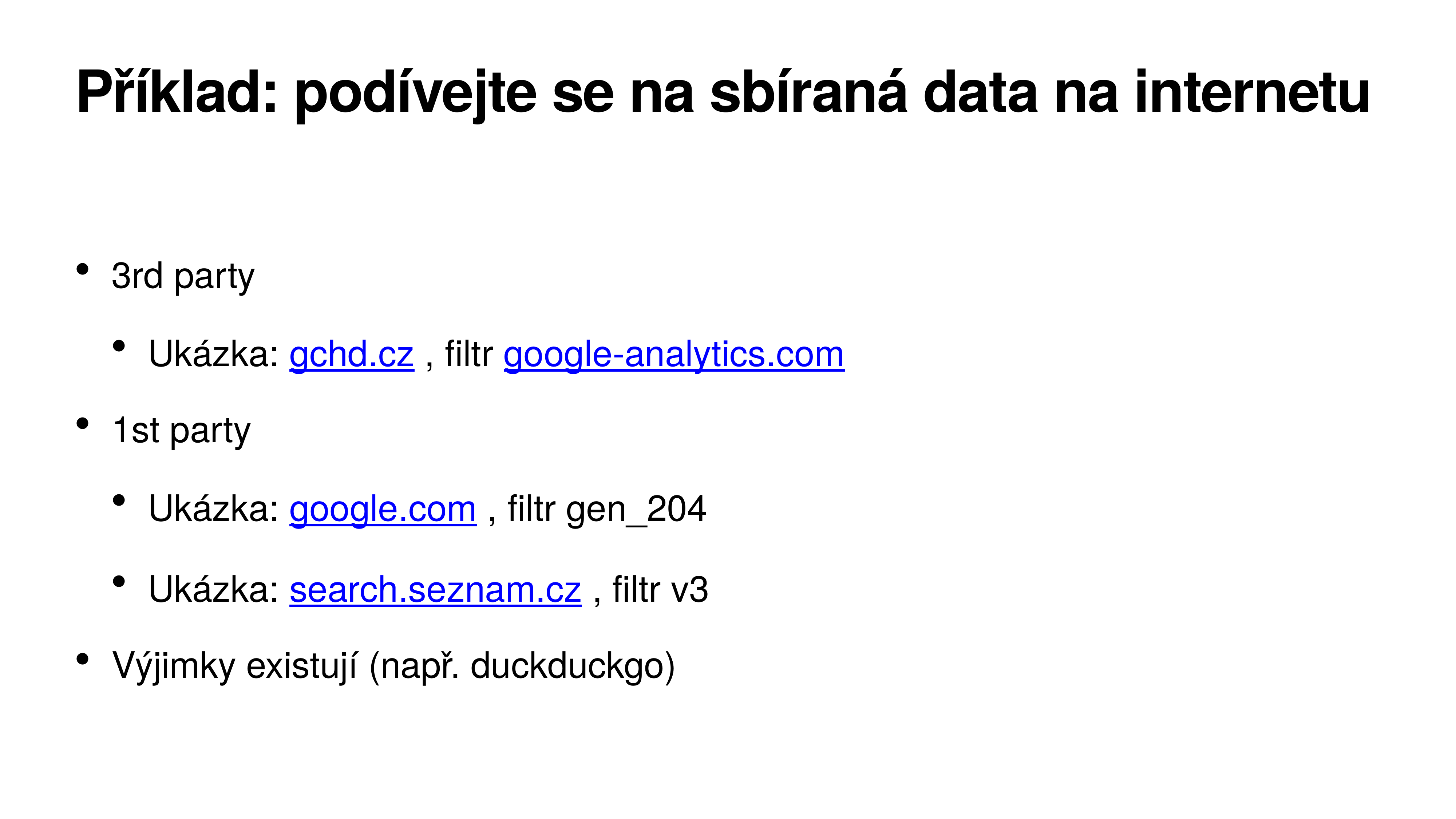

# Příklad: podívejte se na sbíraná data na internetu

3rd party
Ukázka: gchd.cz , filtr google-analytics.com
1st party
Ukázka: google.com , filtr gen_204
Ukázka: search.seznam.cz , filtr v3
Výjimky existují (např. duckduckgo)